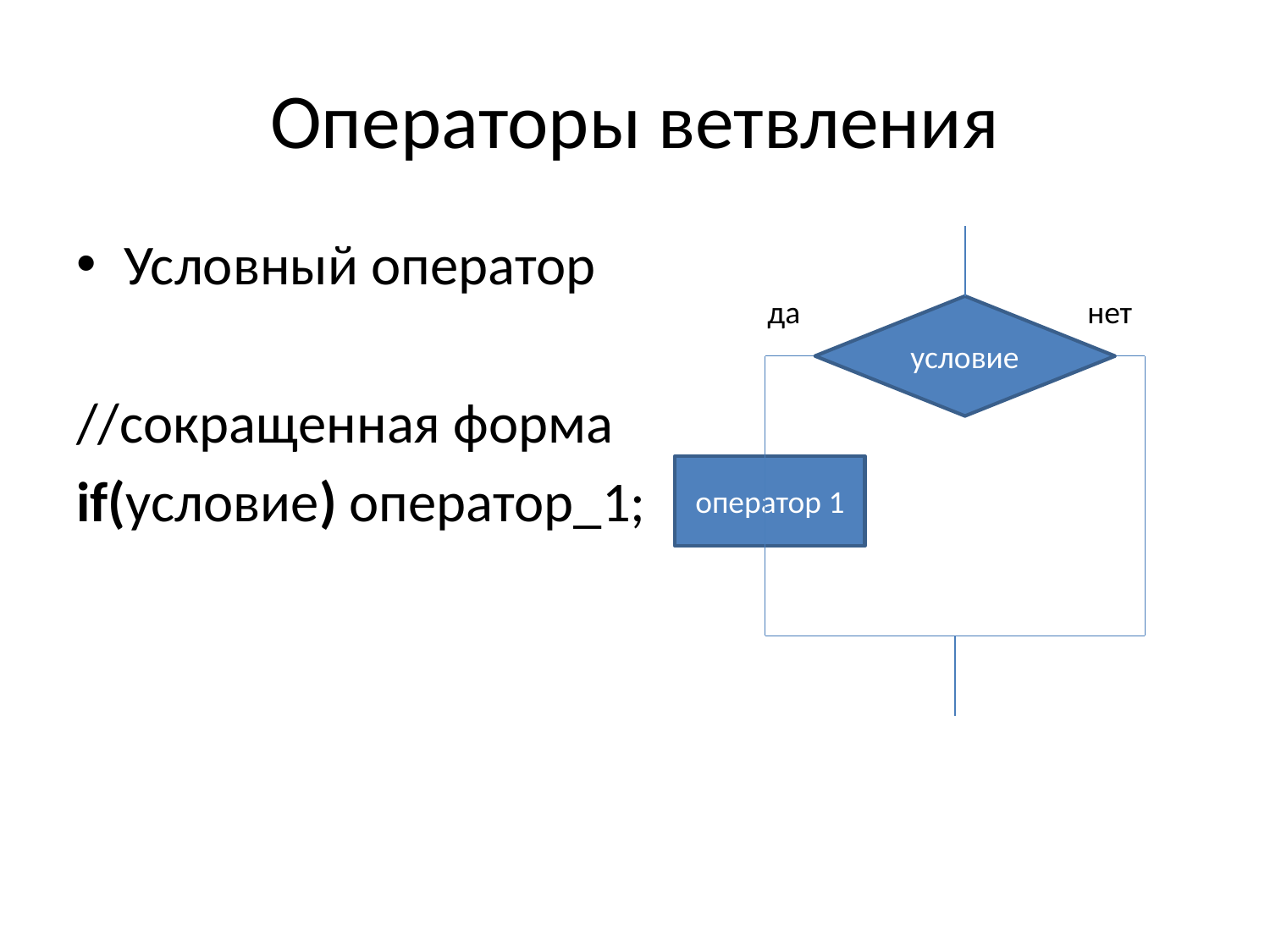

# Операторы ветвления
Условный оператор

//сокращенная форма
if(условие) оператор_1;

да
нет
условие
оператор 1